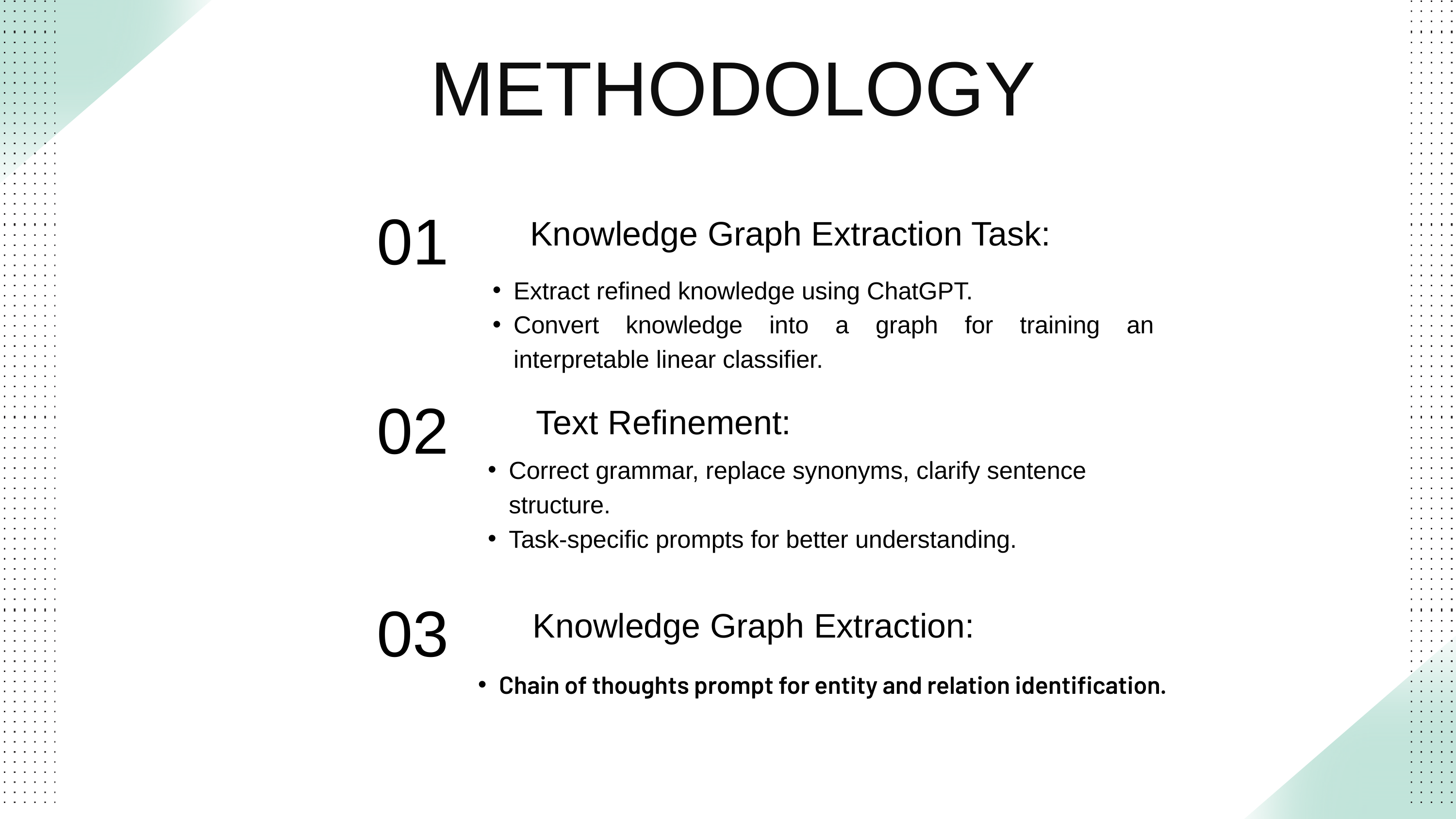

METHODOLOGY

01
Knowledge Graph Extraction Task:

Extract refined knowledge using ChatGPT.
Convert knowledge into a graph for training an interpretable linear classifier.
02
Text Refinement:

Correct grammar, replace synonyms, clarify sentence structure.
Task-specific prompts for better understanding.
03
Knowledge Graph Extraction:

Chain of thoughts prompt for entity and relation identification.